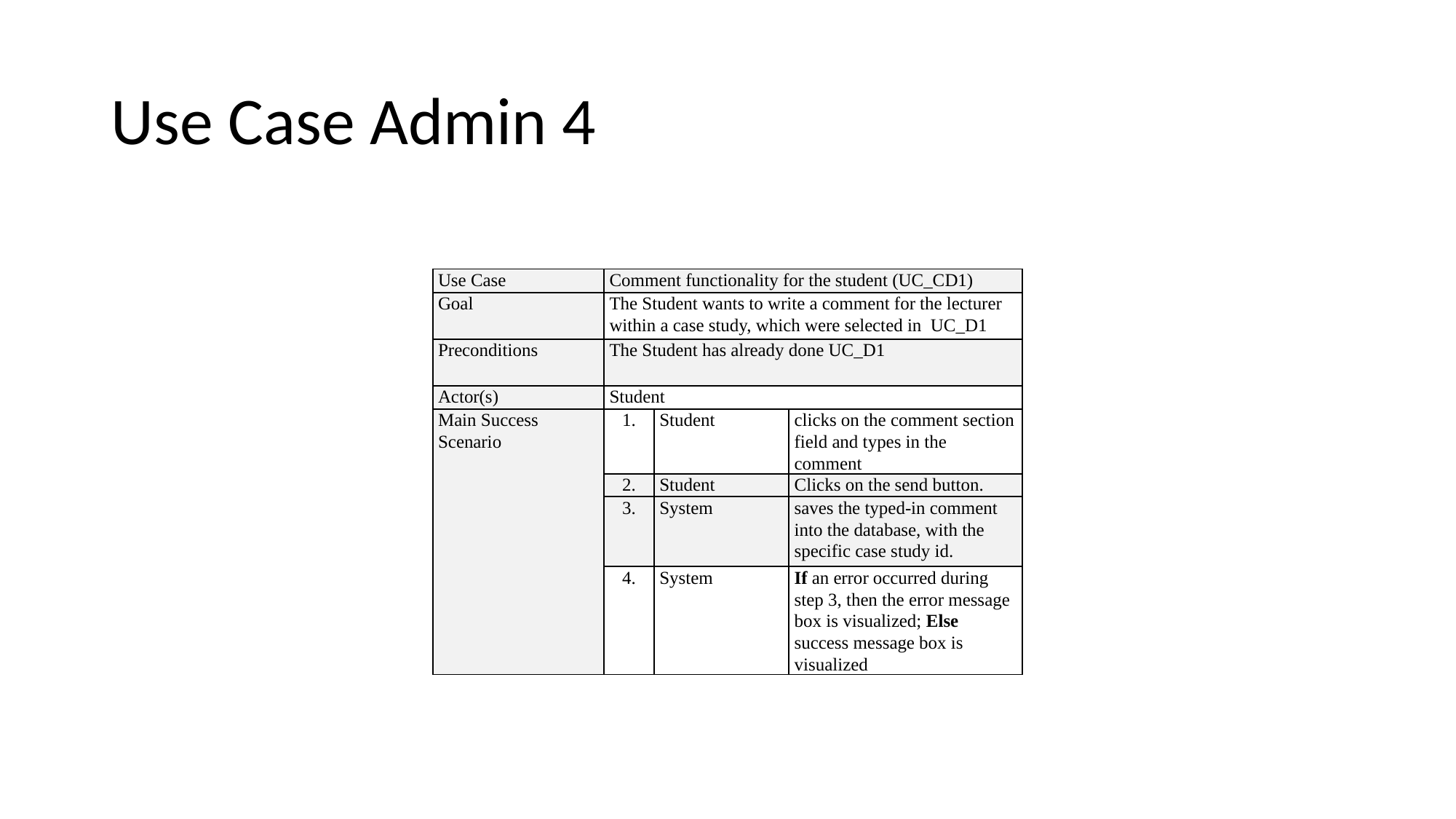

# Use Case Admin 4
| Use Case | Comment functionality for the student (UC\_CD1) |  |  |
| --- | --- | --- | --- |
| Goal | The Student wants to write a comment for the lecturer within a case study, which were selected in UC\_D1 |  |  |
| Preconditions | The Student has already done UC\_D1 |  |  |
| Actor(s) | Student |  |  |
| Main Success Scenario | 1. | Student | clicks on the comment section field and types in the comment |
|  | 2. | Student | Clicks on the send button. |
|  | 3. | System | saves the typed-in comment into the database, with the specific case study id. |
|  | 4. | System | If an error occurred during step 3, then the error message box is visualized; Else success message box is visualized |